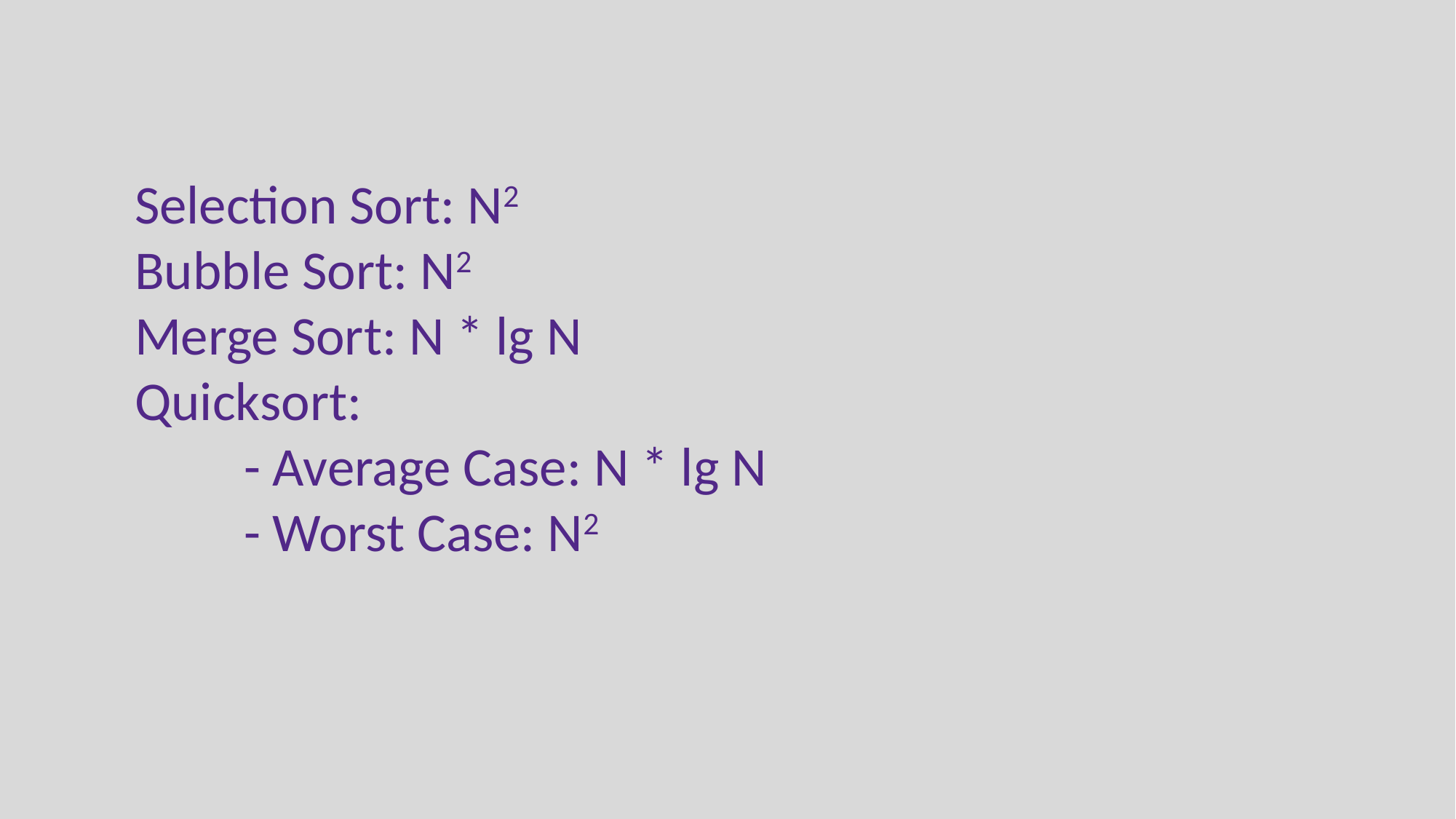

Selection Sort: N2
Bubble Sort: N2
Merge Sort: N * lg N
Quicksort:
	- Average Case: N * lg N
	- Worst Case: N2